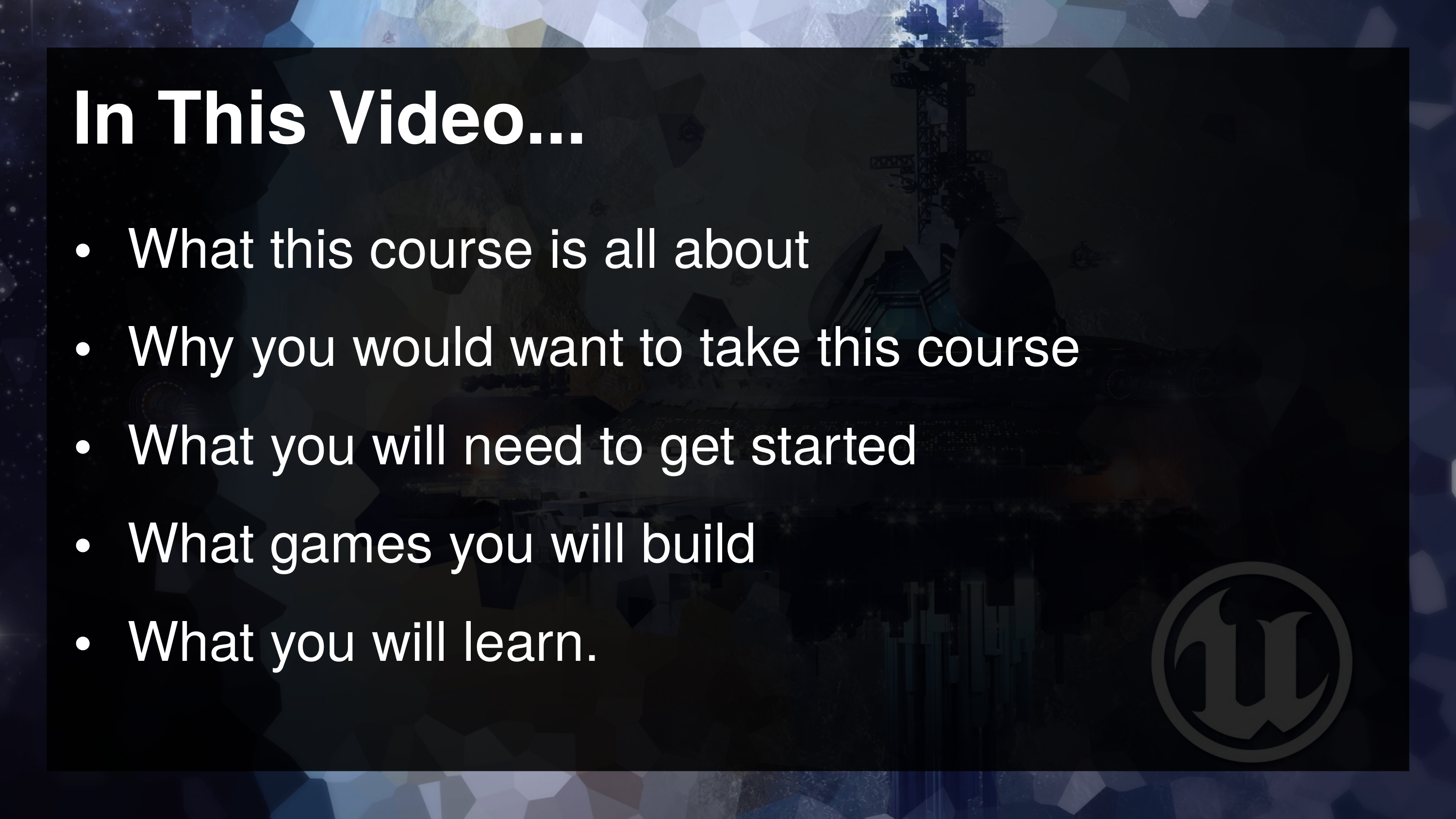

# In This Video...
What this course is all about
Why you would want to take this course
What you will need to get started
What games you will build
What you will learn.